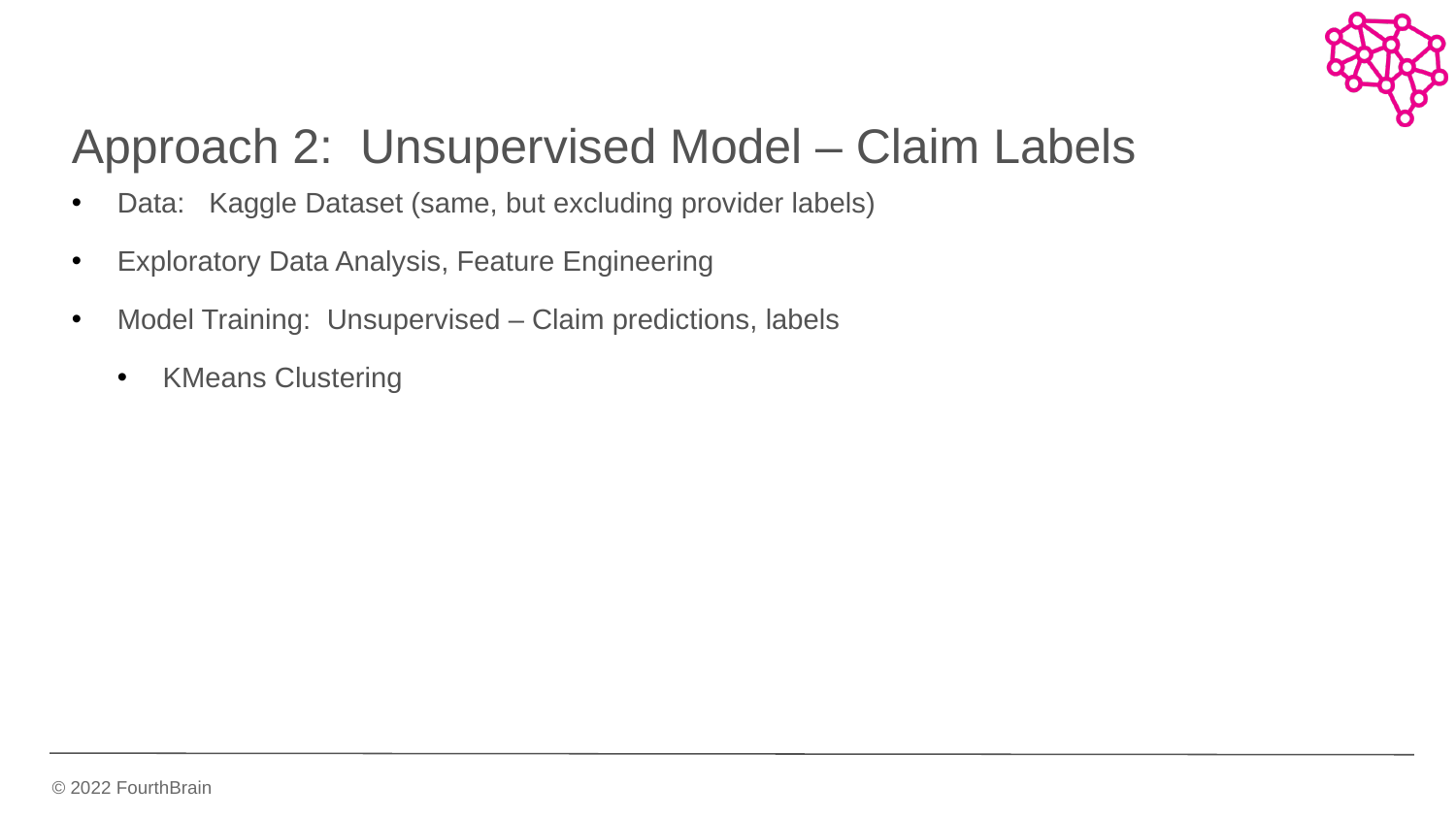

Approach 2:  Unsupervised Model – Claim Labels
Data:   Kaggle Dataset (same, but excluding provider labels)
Exploratory Data Analysis, Feature Engineering
Model Training:  Unsupervised – Claim predictions, labels
KMeans Clustering